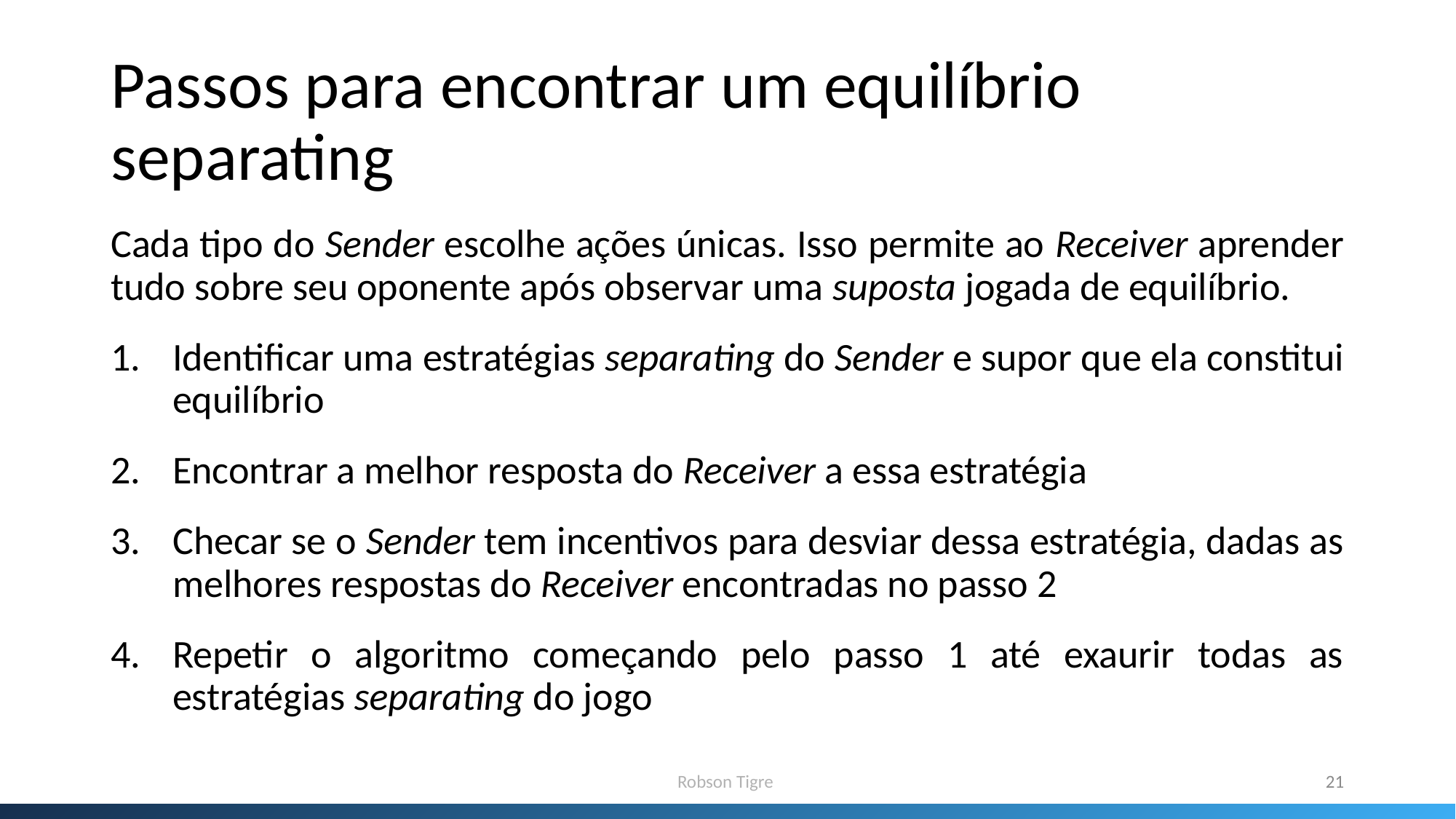

# Passos para encontrar um equilíbrio separating
Cada tipo do Sender escolhe ações únicas. Isso permite ao Receiver aprender tudo sobre seu oponente após observar uma suposta jogada de equilíbrio.
Identificar uma estratégias separating do Sender e supor que ela constitui equilíbrio
Encontrar a melhor resposta do Receiver a essa estratégia
Checar se o Sender tem incentivos para desviar dessa estratégia, dadas as melhores respostas do Receiver encontradas no passo 2
Repetir o algoritmo começando pelo passo 1 até exaurir todas as estratégias separating do jogo
Robson Tigre
21